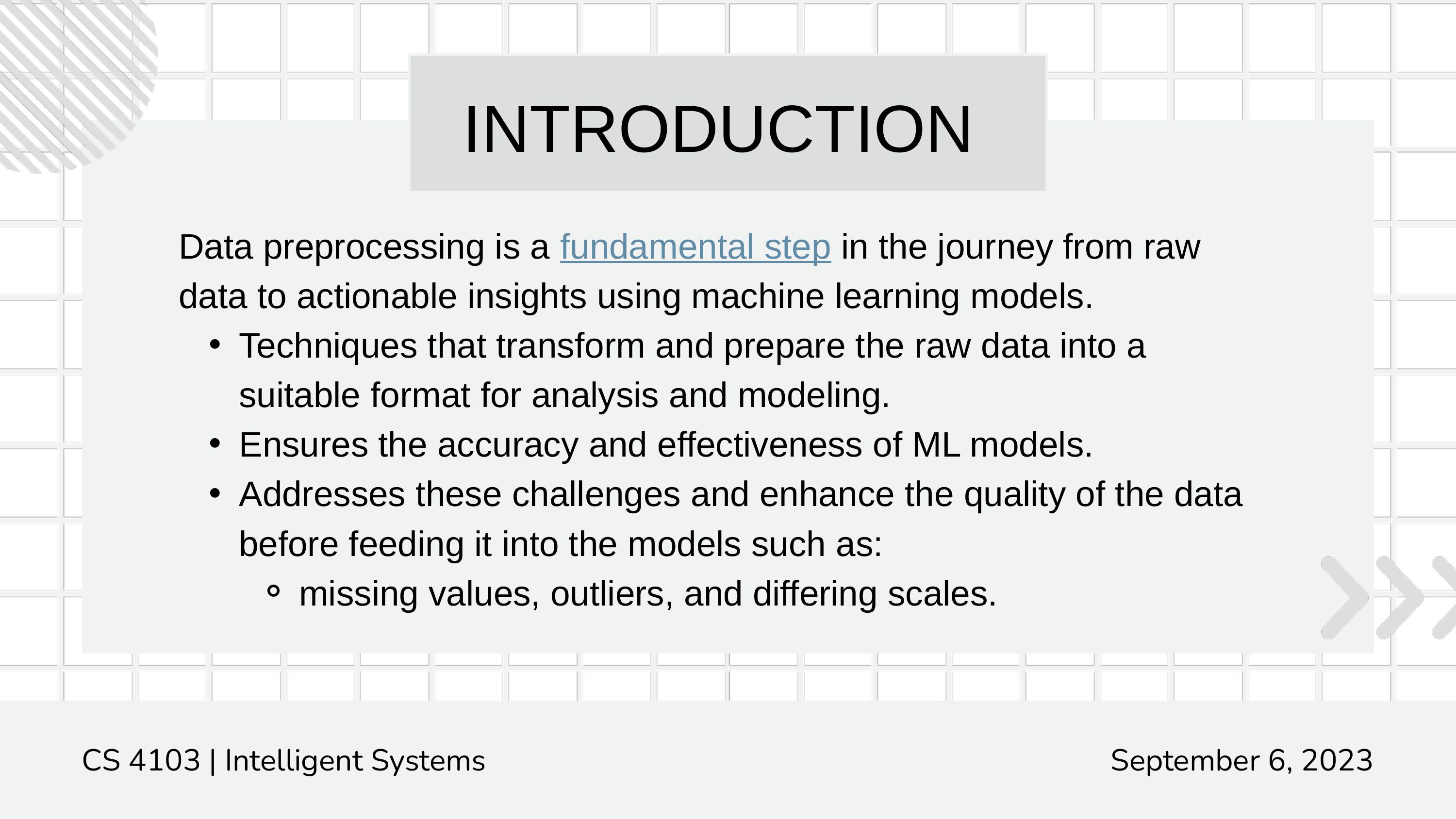

INTRODUCTION

Data preprocessing is a fundamental step in the journey from raw data to actionable insights using machine learning models.
Techniques that transform and prepare the raw data into a suitable format for analysis and modeling.
Ensures the accuracy and effectiveness of ML models.
Addresses these challenges and enhance the quality of the data before feeding it into the models such as:
missing values, outliers, and differing scales.

CS 4103 | Intelligent Systems
September 6, 2023